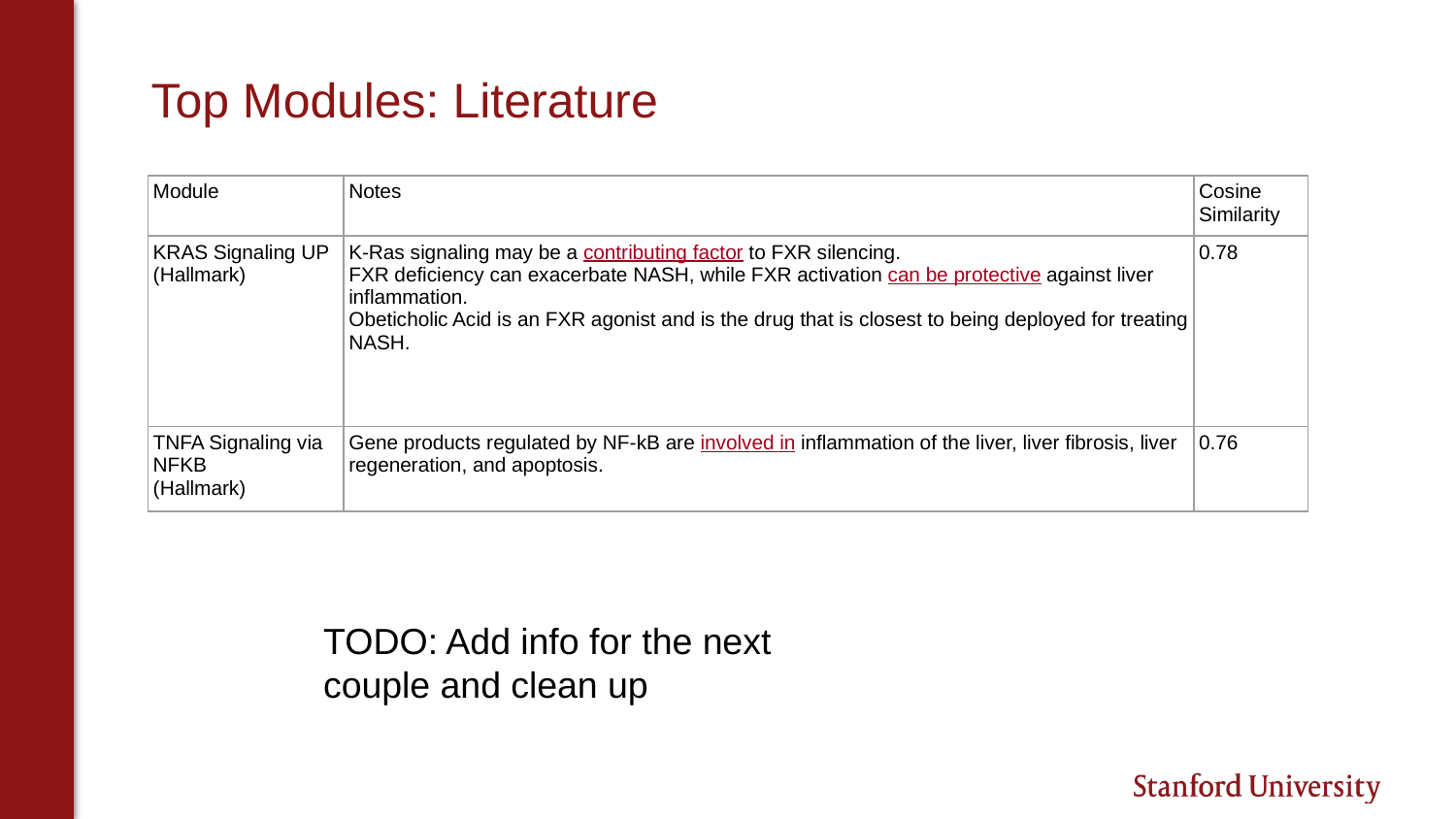

# Top Modules: Literature
| Module | Notes | Cosine Similarity |
| --- | --- | --- |
| KRAS Signaling UP (Hallmark) | K-Ras signaling may be a contributing factor to FXR silencing.  FXR deficiency can exacerbate NASH, while FXR activation can be protective against liver inflammation.  Obeticholic Acid is an FXR agonist and is the drug that is closest to being deployed for treating NASH. | 0.78 |
| TNFA Signaling via NFKB (Hallmark) | Gene products regulated by NF-kB are involved in inflammation of the liver, liver fibrosis, liver regeneration, and apoptosis. | 0.76 |

TODO: Add info for the next couple and clean up